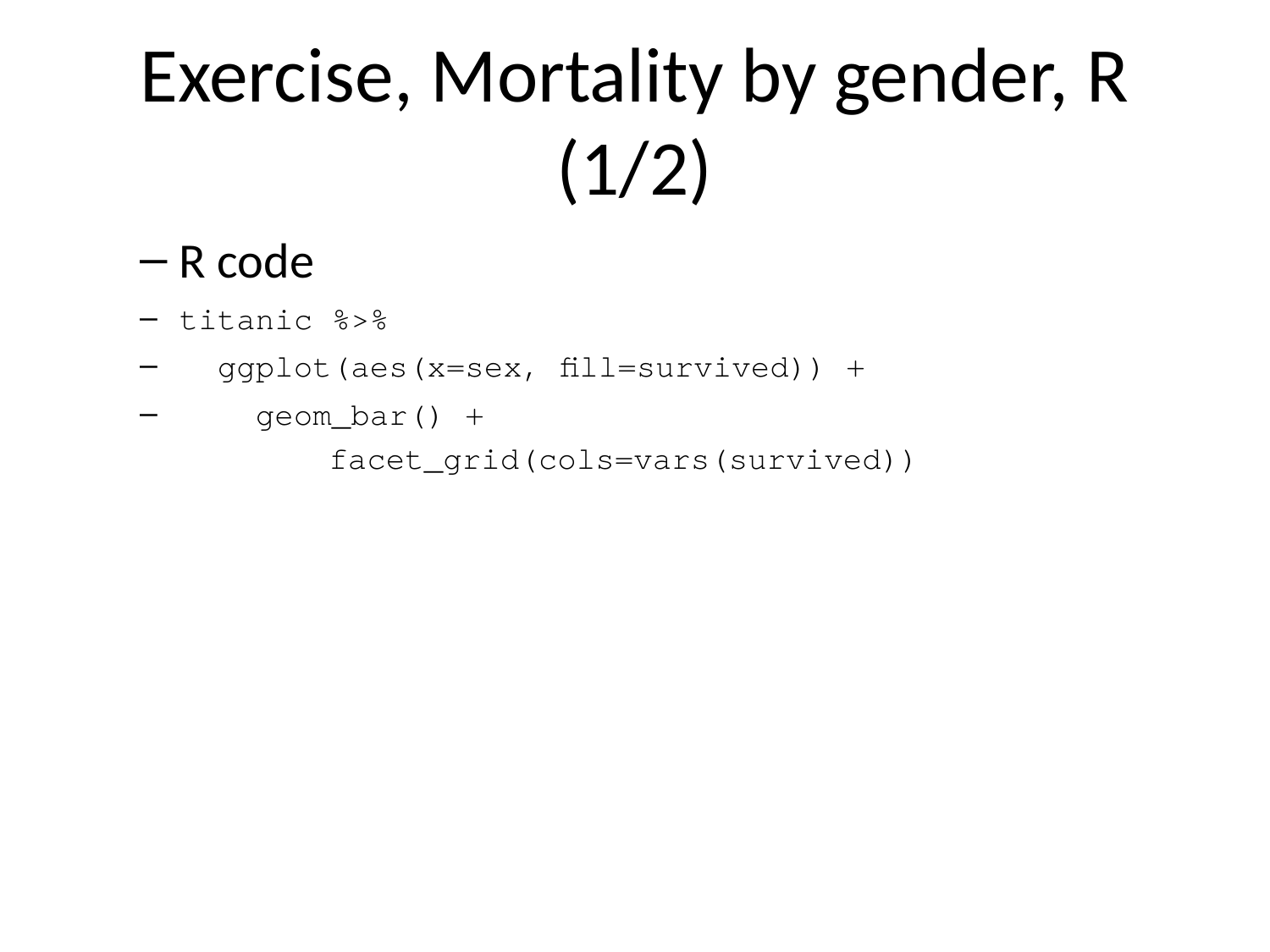

# Exercise, Mortality by gender, R (1/2)
R code
titanic %>%
  ggplot(aes(x=sex, fill=survived)) +
    geom_bar() +
    facet_grid(cols=vars(survived))